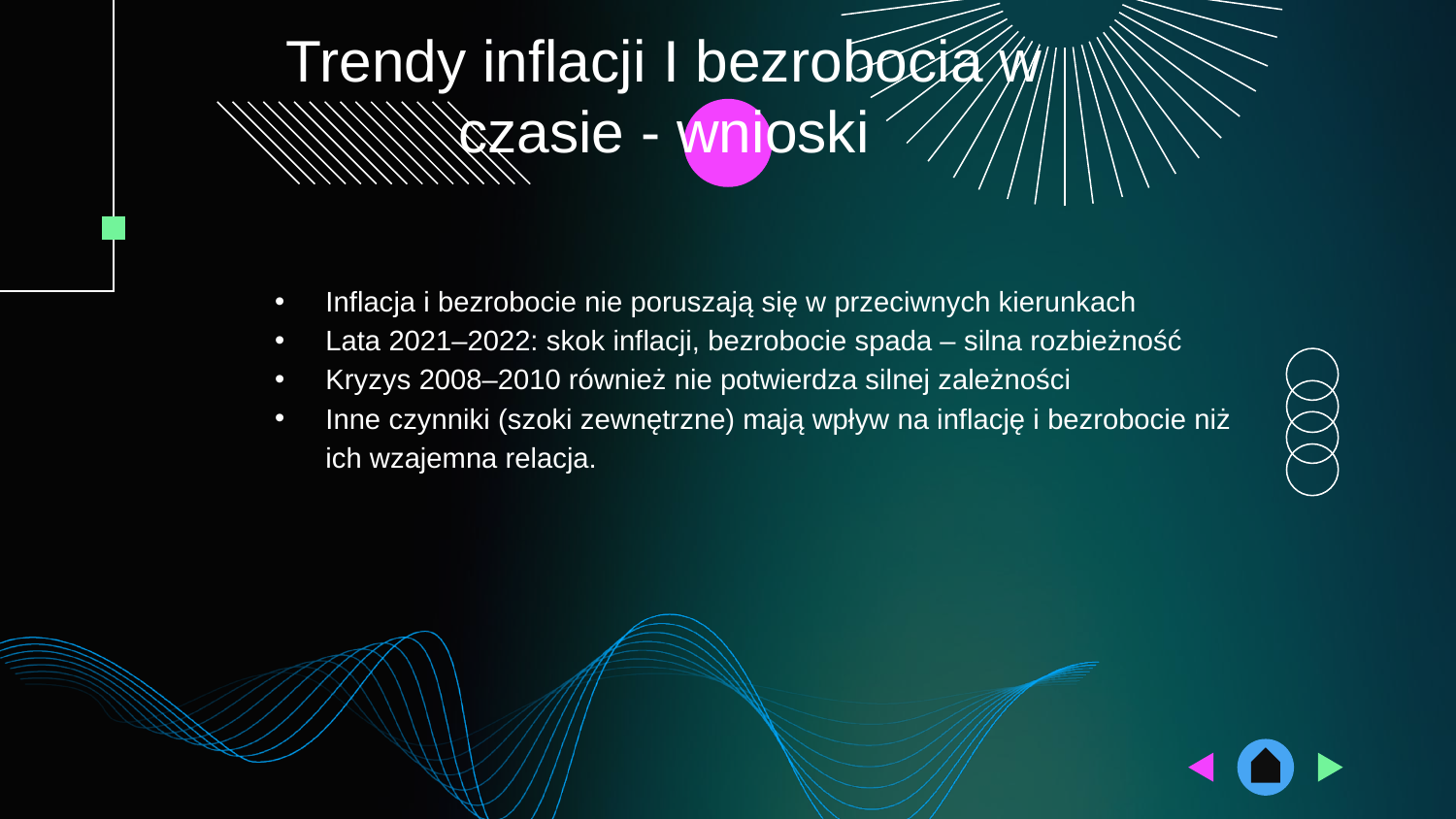

# Trendy inflacji I bezrobocia w czasie - wnioski
Inflacja i bezrobocie nie poruszają się w przeciwnych kierunkach
Lata 2021–2022: skok inflacji, bezrobocie spada – silna rozbieżność
Kryzys 2008–2010 również nie potwierdza silnej zależności
Inne czynniki (szoki zewnętrzne) mają wpływ na inflację i bezrobocie niż ich wzajemna relacja.